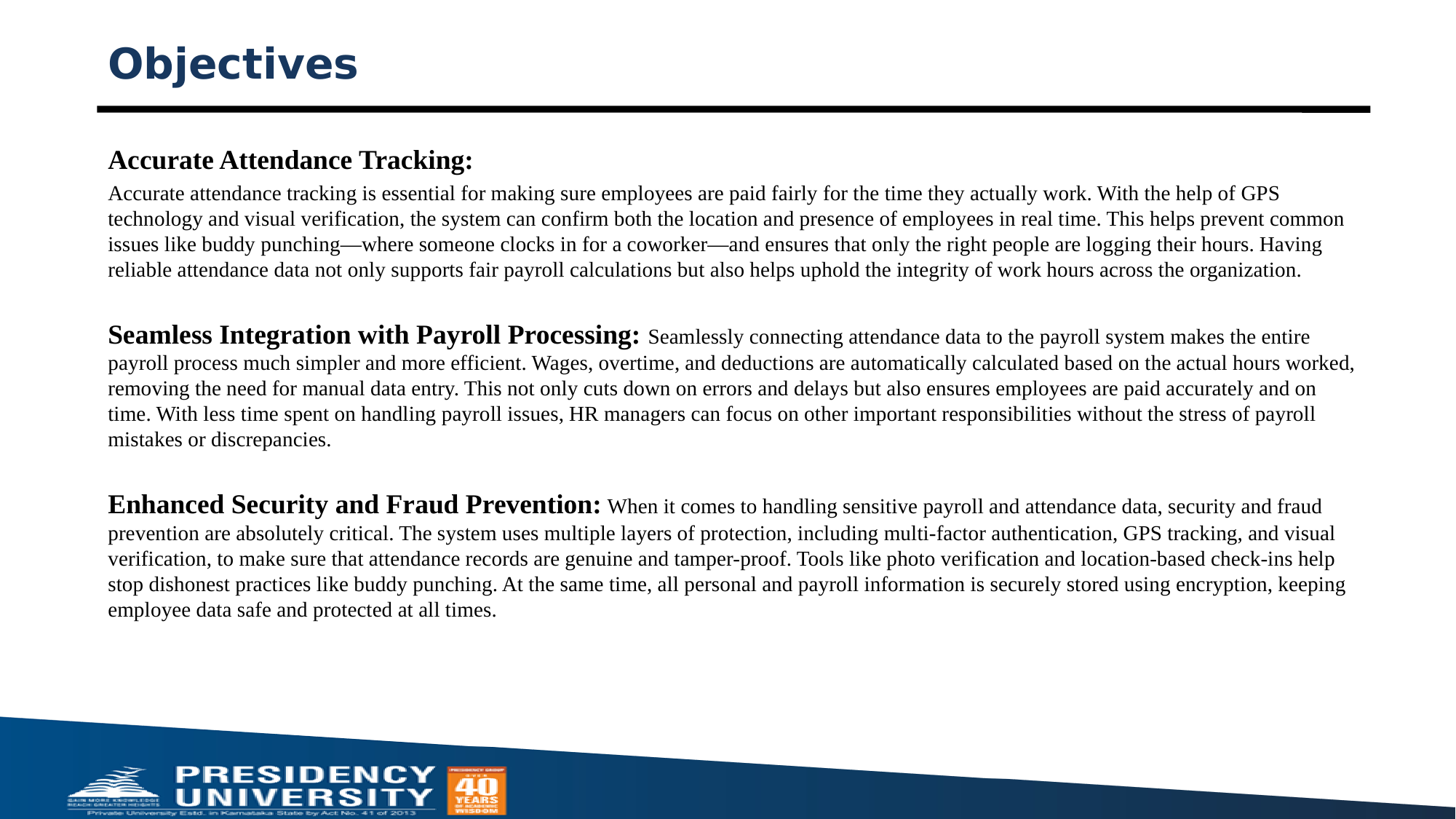

# Objectives
Accurate Attendance Tracking:
Accurate attendance tracking is essential for making sure employees are paid fairly for the time they actually work. With the help of GPS technology and visual verification, the system can confirm both the location and presence of employees in real time. This helps prevent common issues like buddy punching—where someone clocks in for a coworker—and ensures that only the right people are logging their hours. Having reliable attendance data not only supports fair payroll calculations but also helps uphold the integrity of work hours across the organization.

Seamless Integration with Payroll Processing: Seamlessly connecting attendance data to the payroll system makes the entire payroll process much simpler and more efficient. Wages, overtime, and deductions are automatically calculated based on the actual hours worked, removing the need for manual data entry. This not only cuts down on errors and delays but also ensures employees are paid accurately and on time. With less time spent on handling payroll issues, HR managers can focus on other important responsibilities without the stress of payroll mistakes or discrepancies.

Enhanced Security and Fraud Prevention: When it comes to handling sensitive payroll and attendance data, security and fraud prevention are absolutely critical. The system uses multiple layers of protection, including multi-factor authentication, GPS tracking, and visual verification, to make sure that attendance records are genuine and tamper-proof. Tools like photo verification and location-based check-ins help stop dishonest practices like buddy punching. At the same time, all personal and payroll information is securely stored using encryption, keeping employee data safe and protected at all times.